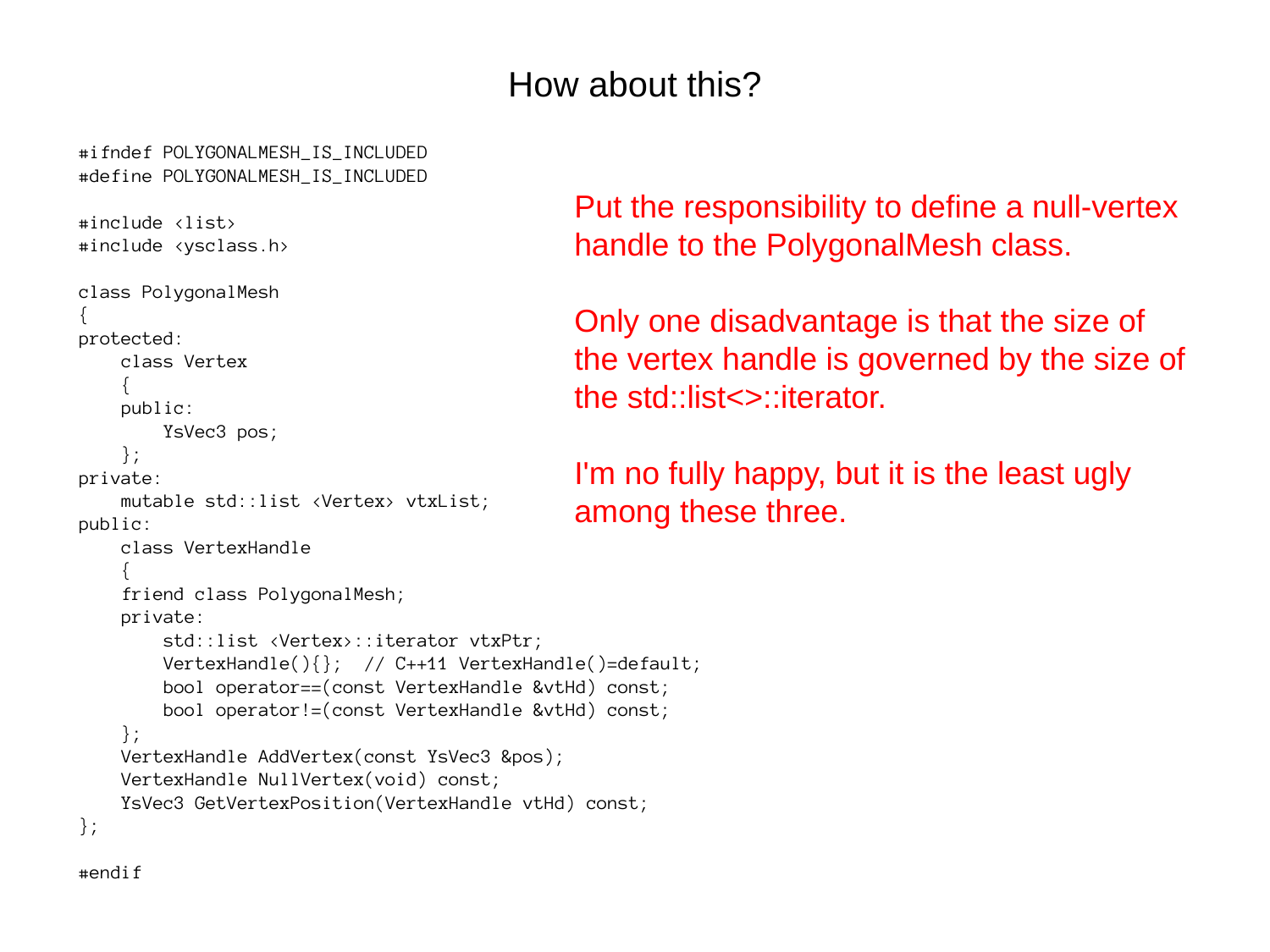

# How about this?
#ifndef POLYGONALMESH_IS_INCLUDED
#define POLYGONALMESH_IS_INCLUDED

#include <list>
#include <ysclass.h>

class PolygonalMesh
{
protected:
    class Vertex
    {
    public:
        YsVec3 pos;
    };
private:
    mutable std::list <Vertex> vtxList;
public:
    class VertexHandle
    {
    friend class PolygonalMesh;
    private:
        std::list <Vertex>::iterator vtxPtr;
        VertexHandle(){};  // C++11 VertexHandle()=default;
        bool operator==(const VertexHandle &vtHd) const;
        bool operator!=(const VertexHandle &vtHd) const;
    };
    VertexHandle AddVertex(const YsVec3 &pos);
    VertexHandle NullVertex(void) const;
    YsVec3 GetVertexPosition(VertexHandle vtHd) const;
};

#endif

Put the responsibility to define a null-vertex handle to the PolygonalMesh class.

Only one disadvantage is that the size of the vertex handle is governed by the size of the std::list<>::iterator.

I'm no fully happy, but it is the least ugly among these three.